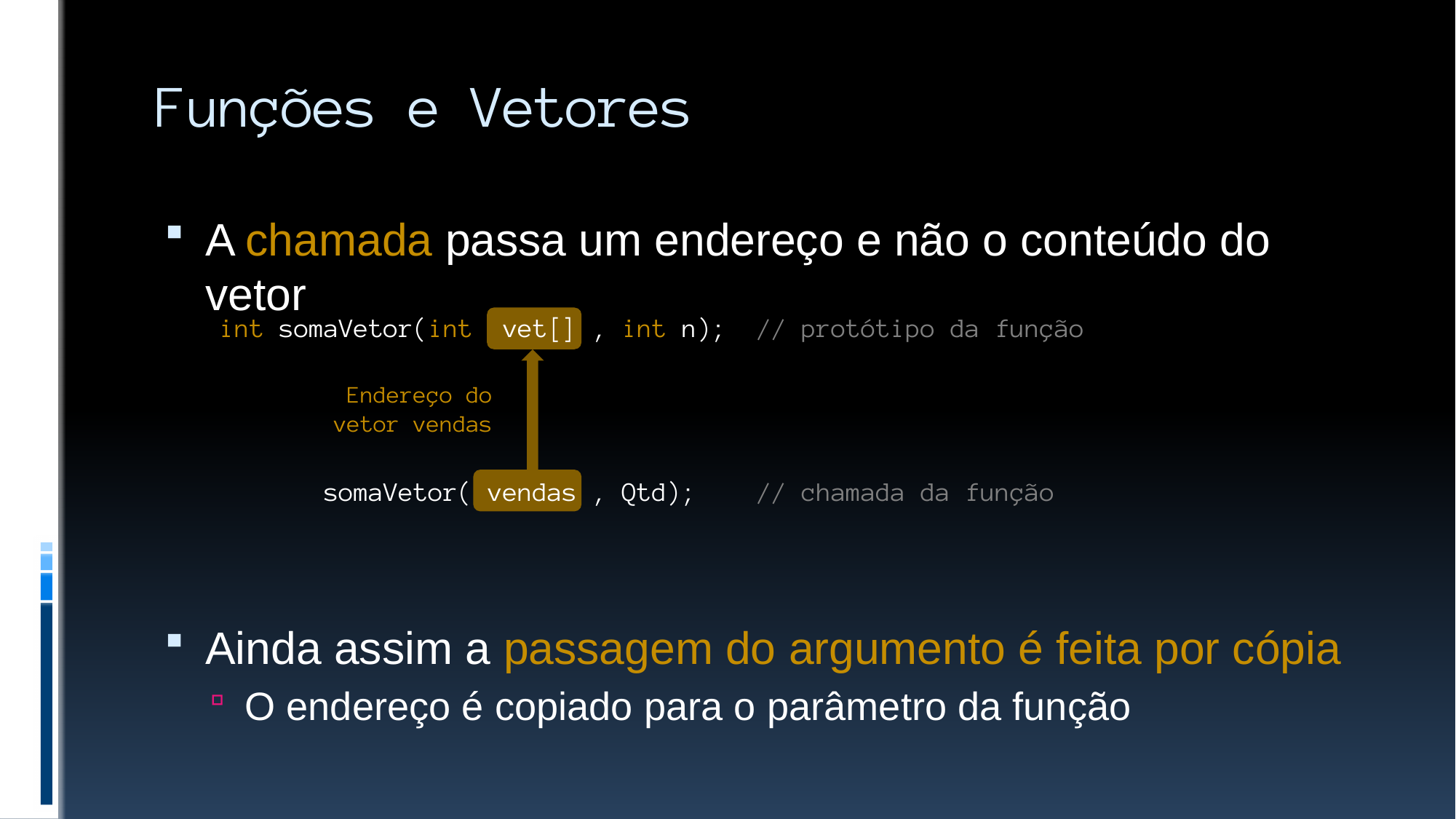

# Funções e Vetores
A chamada passa um endereço e não o conteúdo do vetor

Ainda assim a passagem do argumento é feita por cópia
O endereço é copiado para o parâmetro da função
int somaVetor(int  vet[] , int n);  // protótipo da função

       somaVetor( vendas , Qtd);    // chamada da função

Endereço do vetor vendas